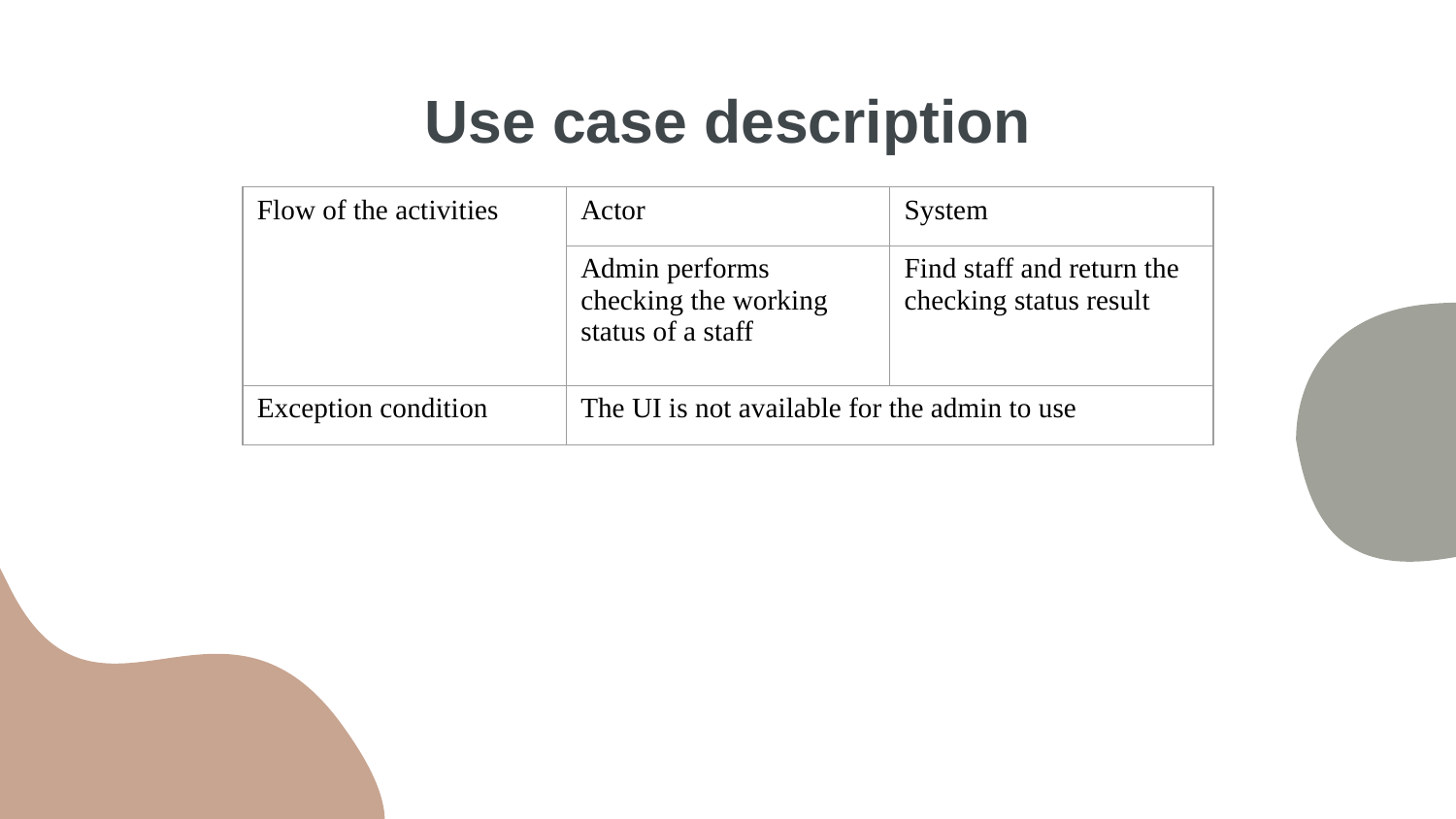

# Use case description
| Flow of the activities | Actor | System |
| --- | --- | --- |
|  | Admin performs checking the working status of a staff | Find staff and return the checking status result |
| Exception condition | The UI is not available for the admin to use |  |